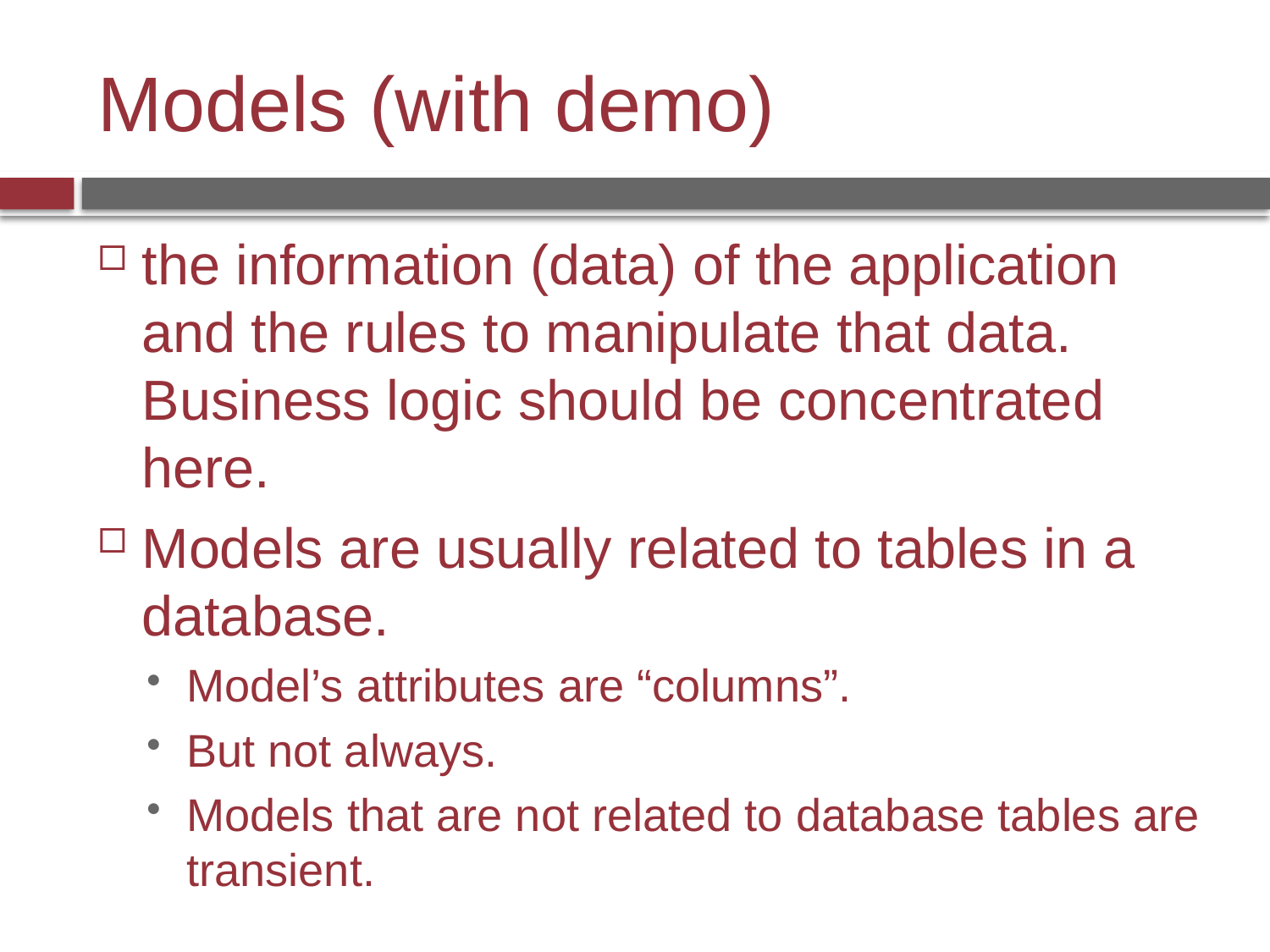

# Models (with demo)
the information (data) of the application and the rules to manipulate that data. Business logic should be concentrated here.
Models are usually related to tables in a database.
Model’s attributes are “columns”.
But not always.
Models that are not related to database tables are transient.